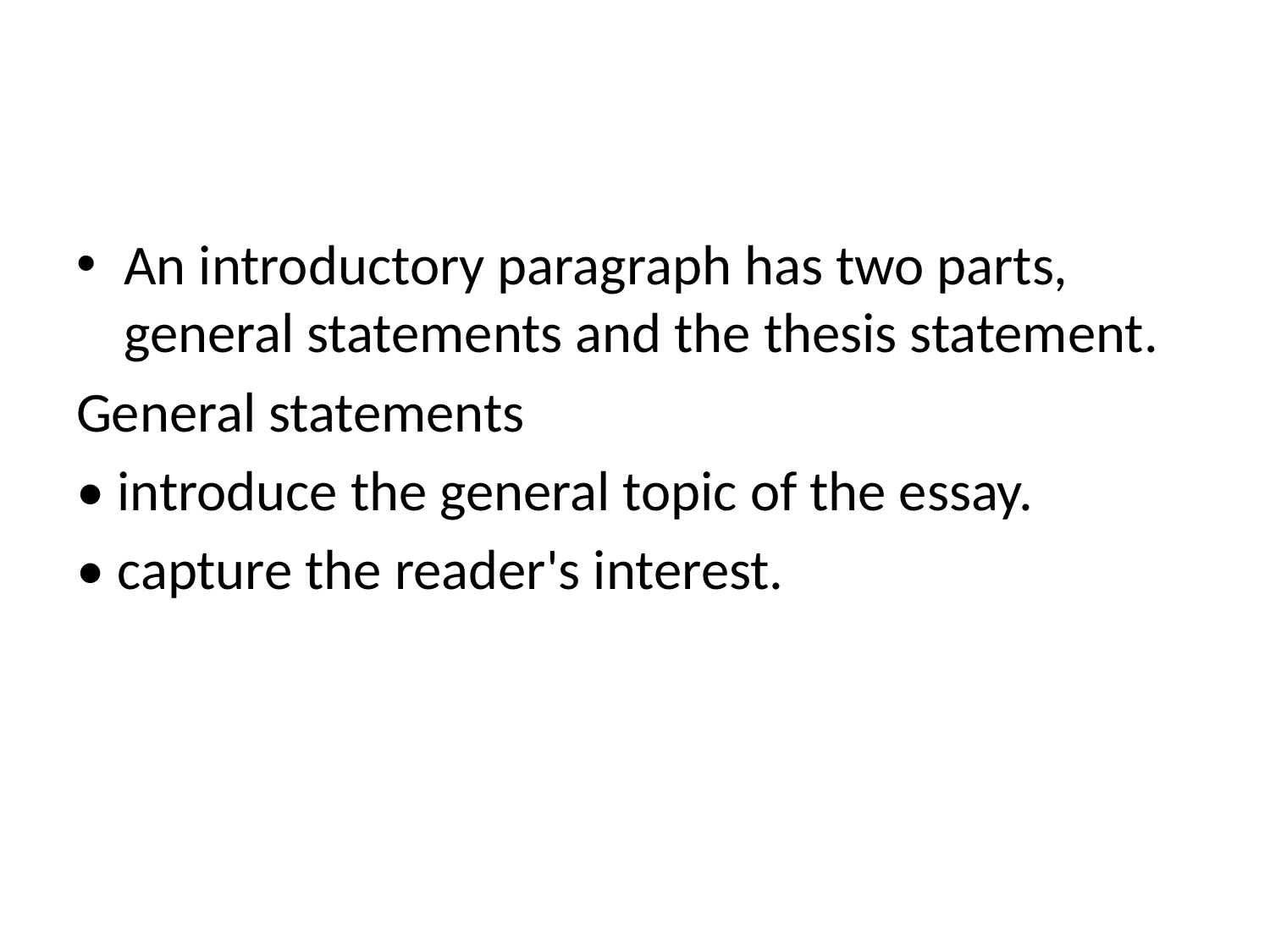

#
An introductory paragraph has two parts, general statements and the thesis statement.
General statements
• introduce the general topic of the essay.
• capture the reader's interest.